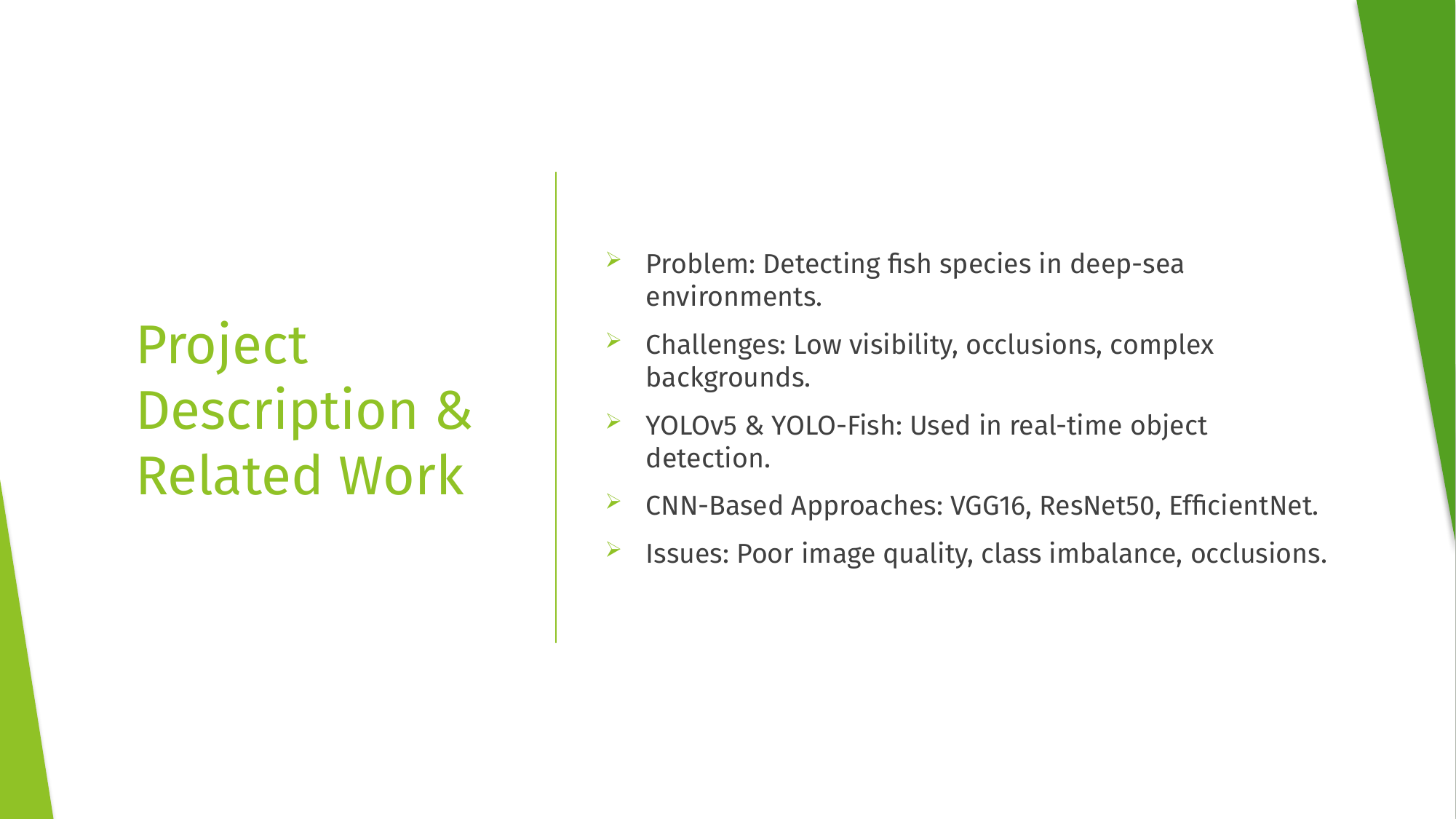

Problem: Detecting fish species in deep-sea environments.
Challenges: Low visibility, occlusions, complex backgrounds.
YOLOv5 & YOLO-Fish: Used in real-time object detection.
CNN-Based Approaches: VGG16, ResNet50, EfficientNet.
Issues: Poor image quality, class imbalance, occlusions.
# Project Description & Related Work